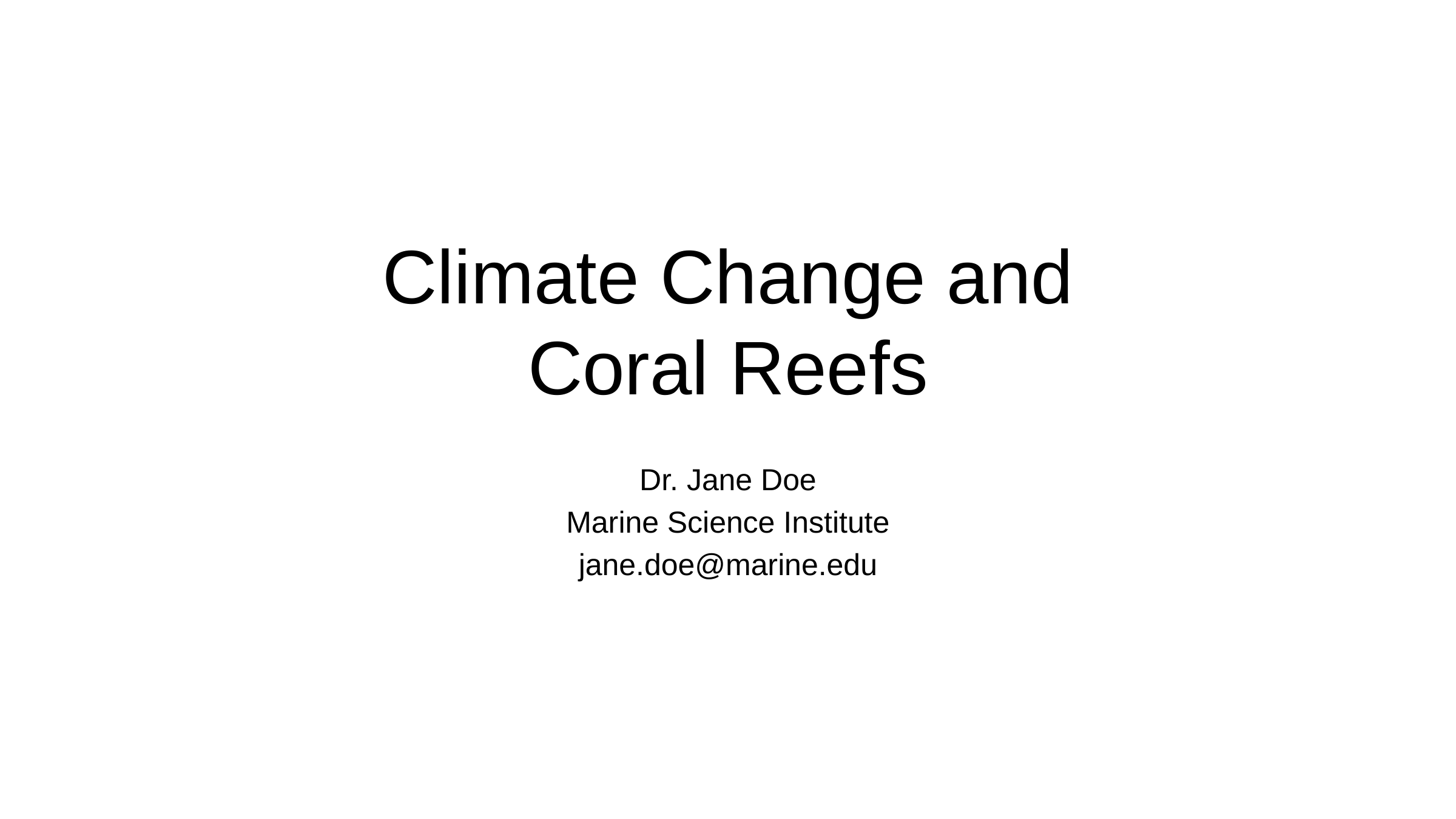

# Climate Change and Coral Reefs
Dr. Jane Doe
Marine Science Institute
jane.doe@marine.edu